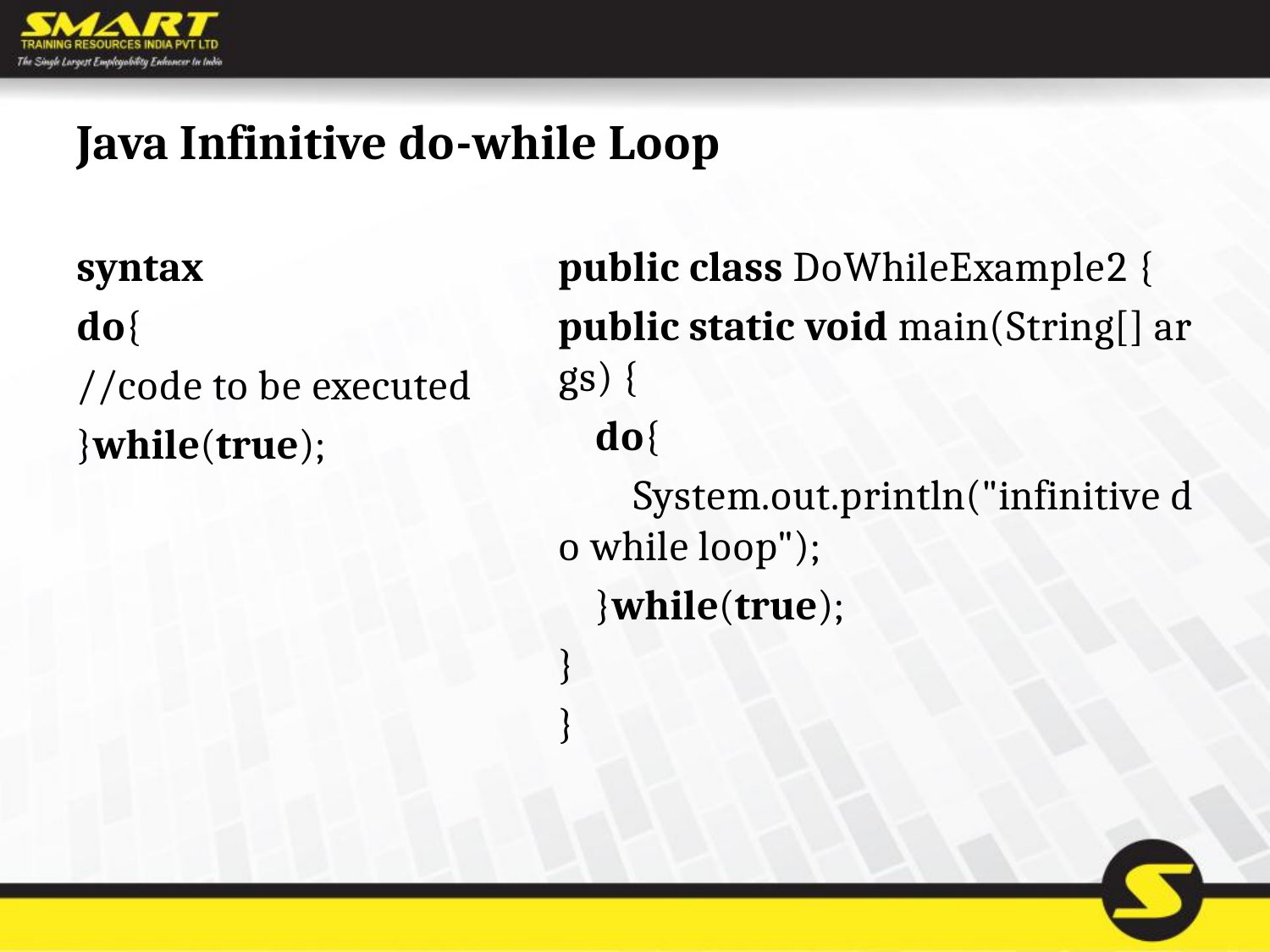

# Java Infinitive do-while Loop
syntax
do{
//code to be executed
}while(true);

public class DoWhileExample2 {
public static void main(String[] args) {
    do{
        System.out.println("infinitive do while loop");
    }while(true);
}
}